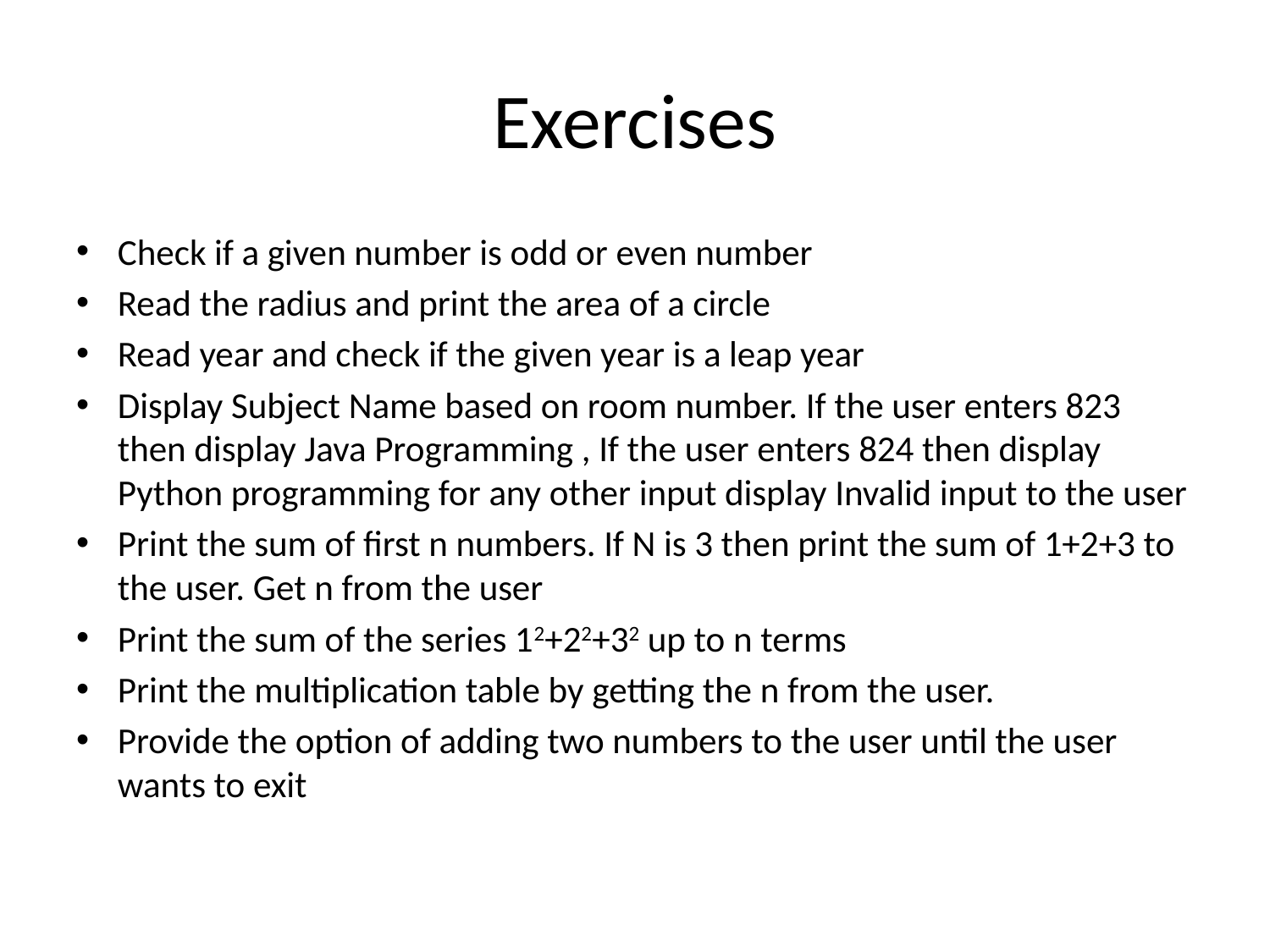

# Exercises
Check if a given number is odd or even number
Read the radius and print the area of a circle
Read year and check if the given year is a leap year
Display Subject Name based on room number. If the user enters 823 then display Java Programming , If the user enters 824 then display Python programming for any other input display Invalid input to the user
Print the sum of first n numbers. If N is 3 then print the sum of 1+2+3 to the user. Get n from the user
Print the sum of the series 12+22+32 up to n terms
Print the multiplication table by getting the n from the user.
Provide the option of adding two numbers to the user until the user wants to exit